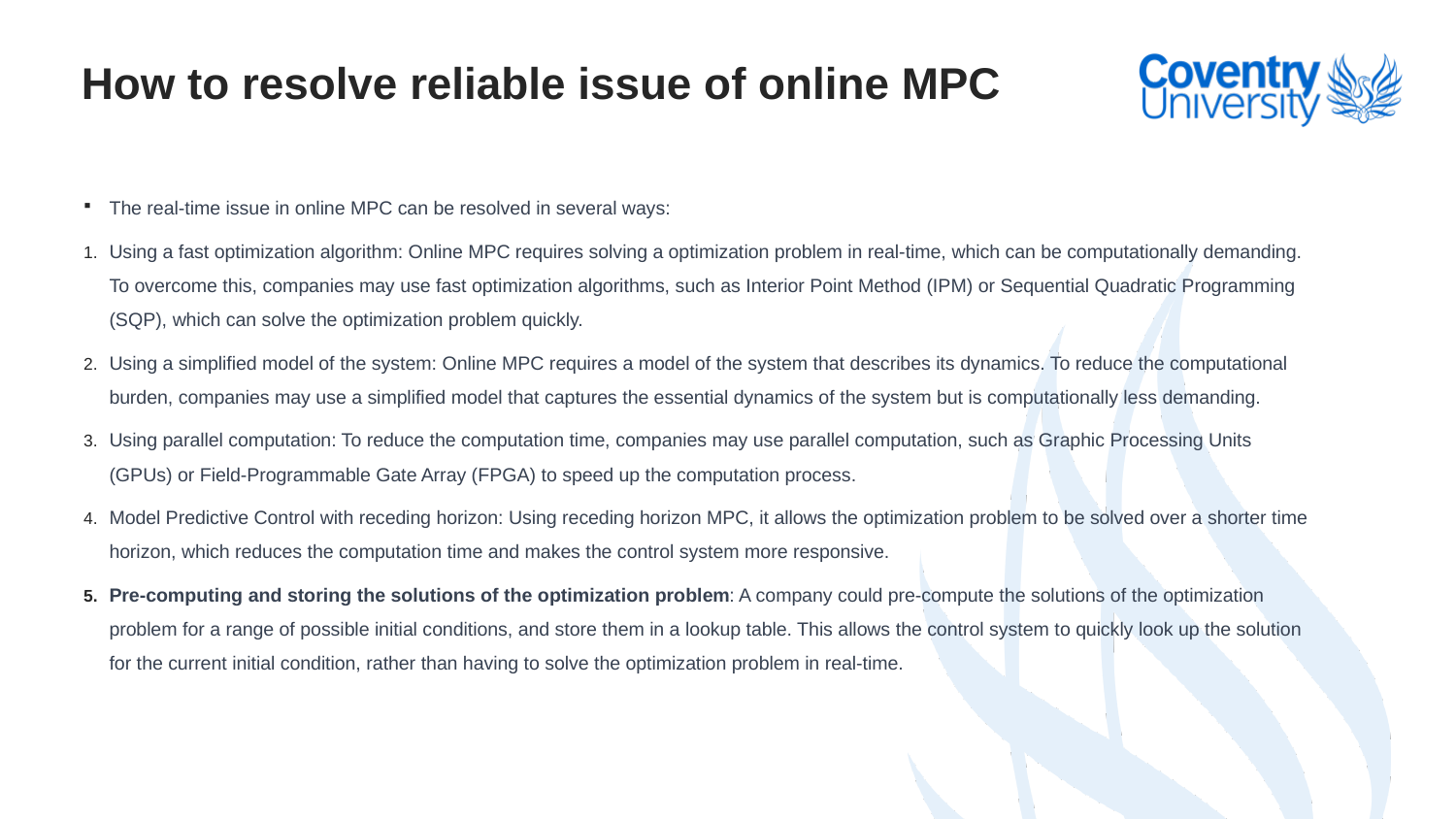

# How to resolve reliable issue of online MPC
The real-time issue in online MPC can be resolved in several ways:
Using a fast optimization algorithm: Online MPC requires solving a optimization problem in real-time, which can be computationally demanding. To overcome this, companies may use fast optimization algorithms, such as Interior Point Method (IPM) or Sequential Quadratic Programming (SQP), which can solve the optimization problem quickly.
Using a simplified model of the system: Online MPC requires a model of the system that describes its dynamics. To reduce the computational burden, companies may use a simplified model that captures the essential dynamics of the system but is computationally less demanding.
Using parallel computation: To reduce the computation time, companies may use parallel computation, such as Graphic Processing Units (GPUs) or Field-Programmable Gate Array (FPGA) to speed up the computation process.
Model Predictive Control with receding horizon: Using receding horizon MPC, it allows the optimization problem to be solved over a shorter time horizon, which reduces the computation time and makes the control system more responsive.
Pre-computing and storing the solutions of the optimization problem: A company could pre-compute the solutions of the optimization problem for a range of possible initial conditions, and store them in a lookup table. This allows the control system to quickly look up the solution for the current initial condition, rather than having to solve the optimization problem in real-time.